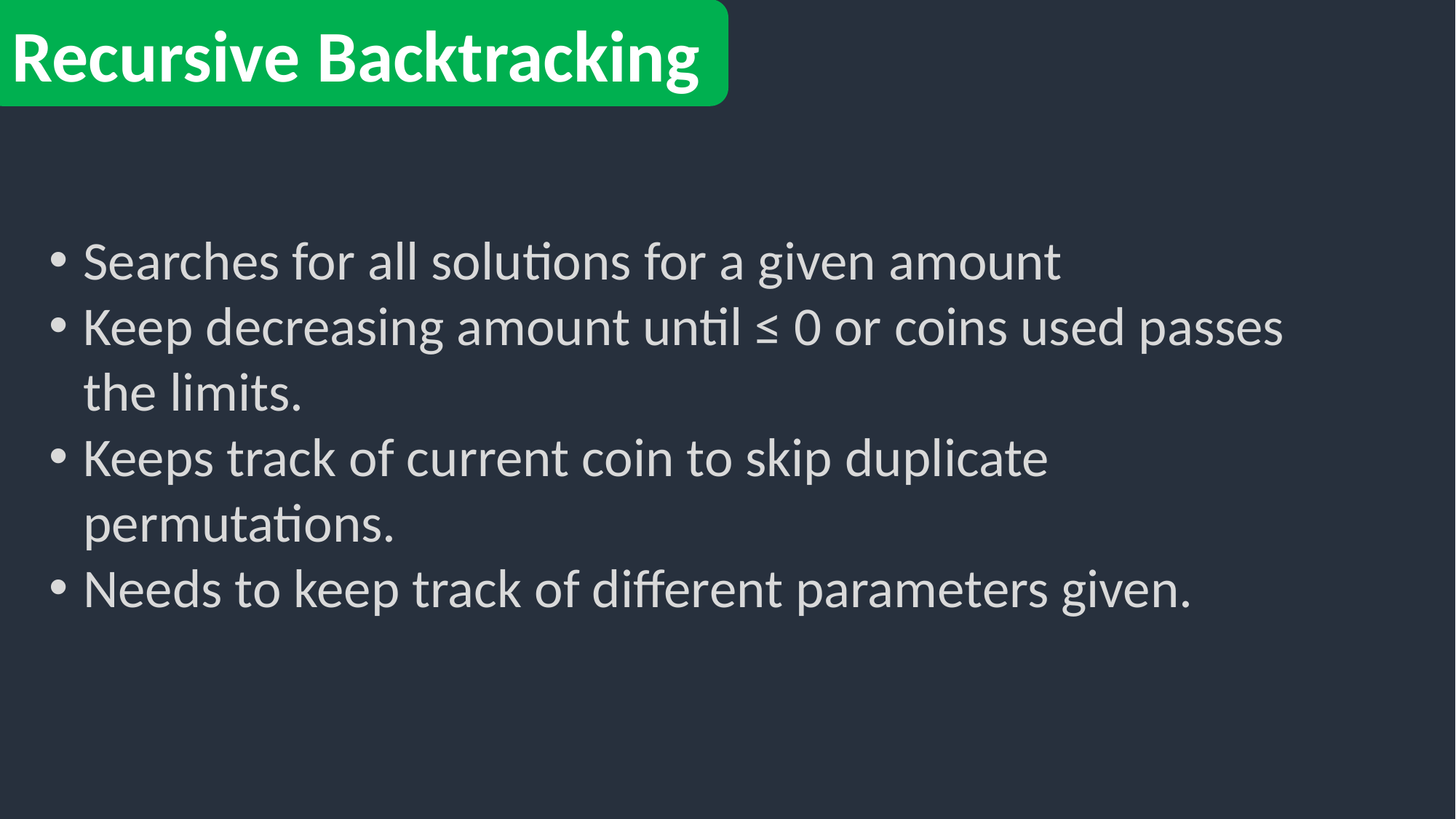

Recursive Backtracking
Searches for all solutions for a given amount
Keep decreasing amount until ≤ 0 or coins used passes the limits.
Keeps track of current coin to skip duplicate permutations.
Needs to keep track of different parameters given.